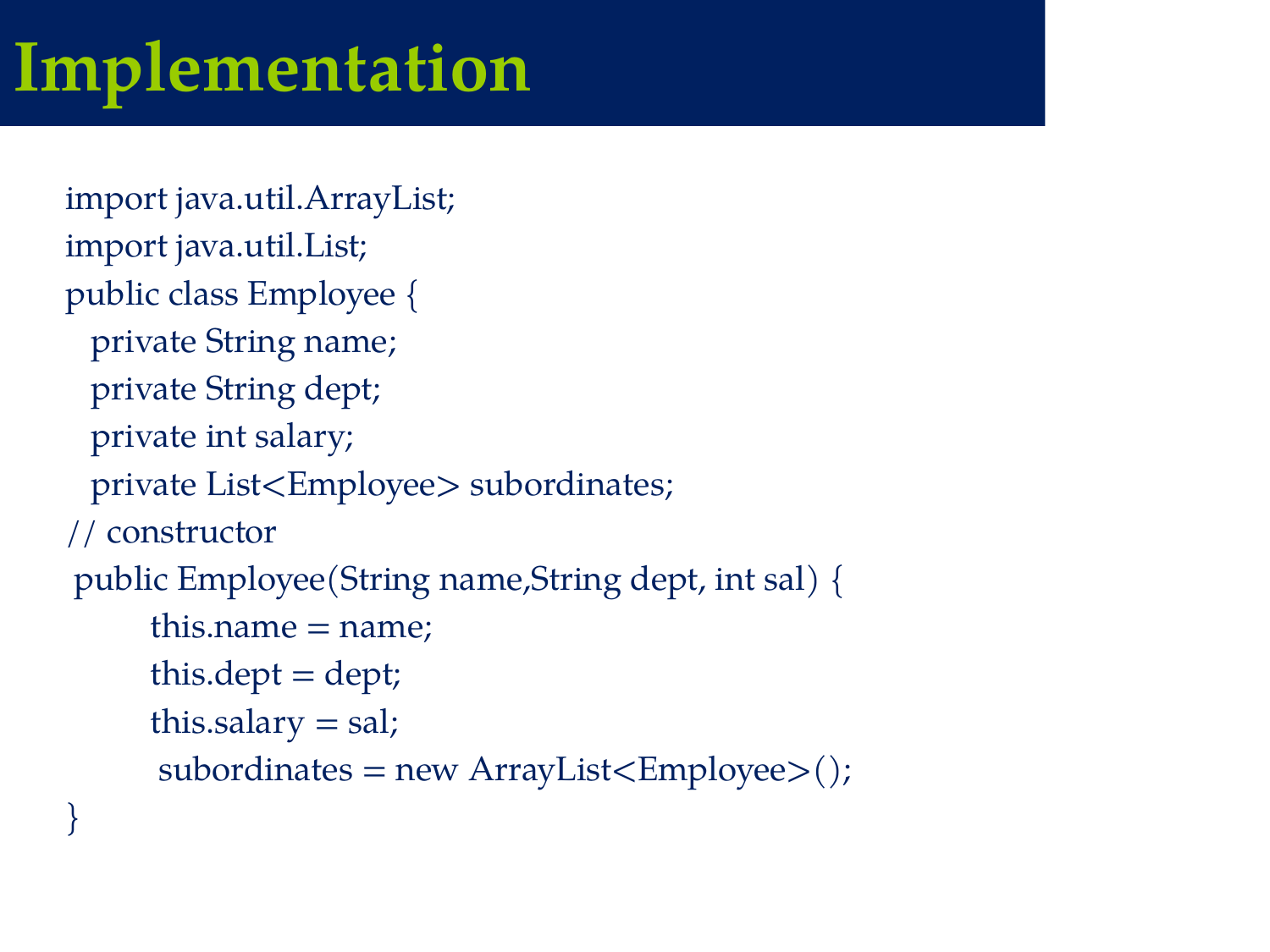

# Implementation
import java.util.ArrayList;
import java.util.List;
public class Employee {
   private String name;
   private String dept;
   private int salary;
   private List<Employee> subordinates;
// constructor
 public Employee(String name,String dept, int sal) {
          this.name = name;
          this.dept = dept;
          this.salary = sal;
           subordinates = new ArrayList<Employee>();
}